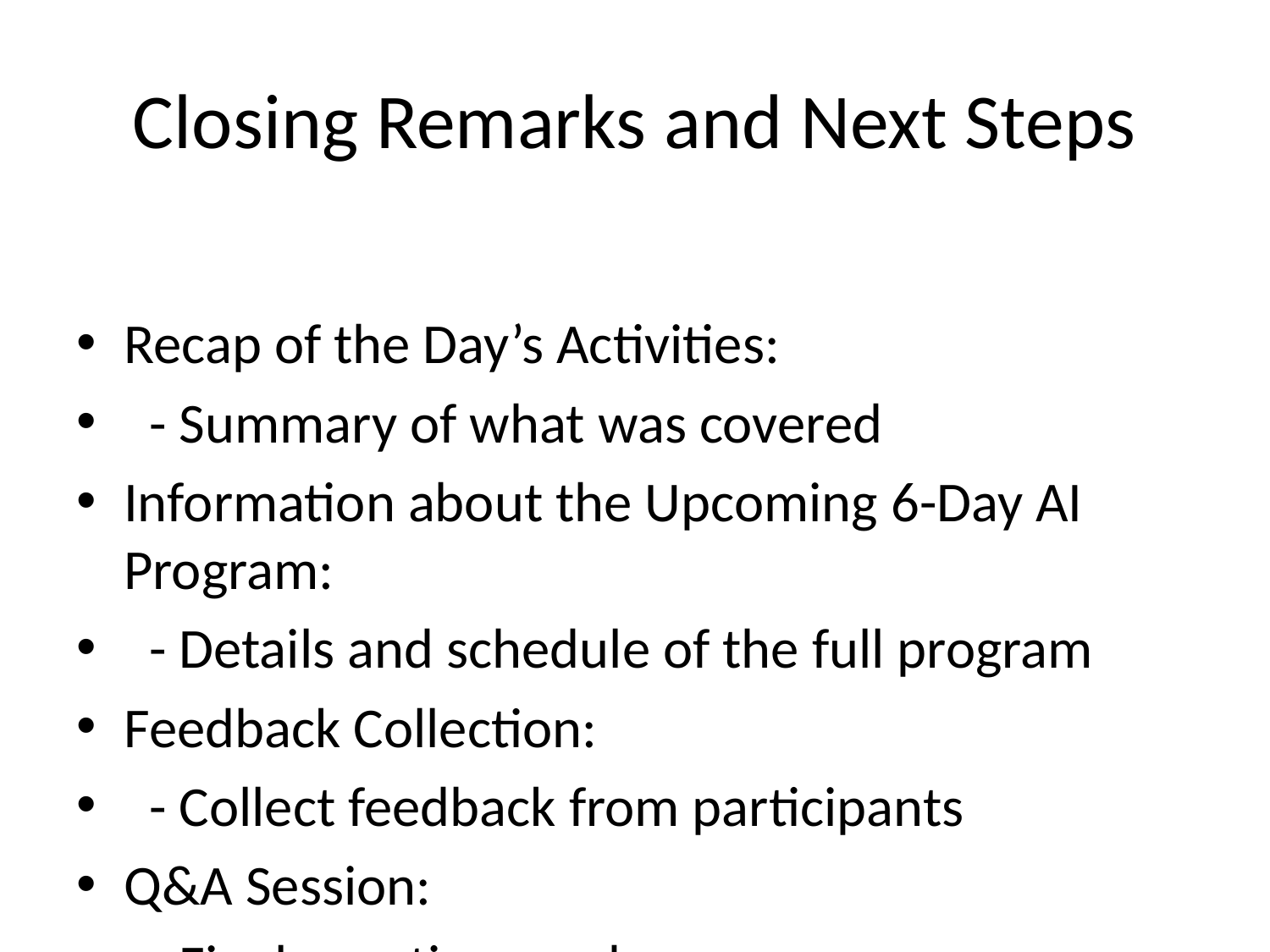

# Closing Remarks and Next Steps

Recap of the Day’s Activities:
  - Summary of what was covered
Information about the Upcoming 6-Day AI Program:
  - Details and schedule of the full program
Feedback Collection:
  - Collect feedback from participants
Q&A Session:
  - Final questions and answers